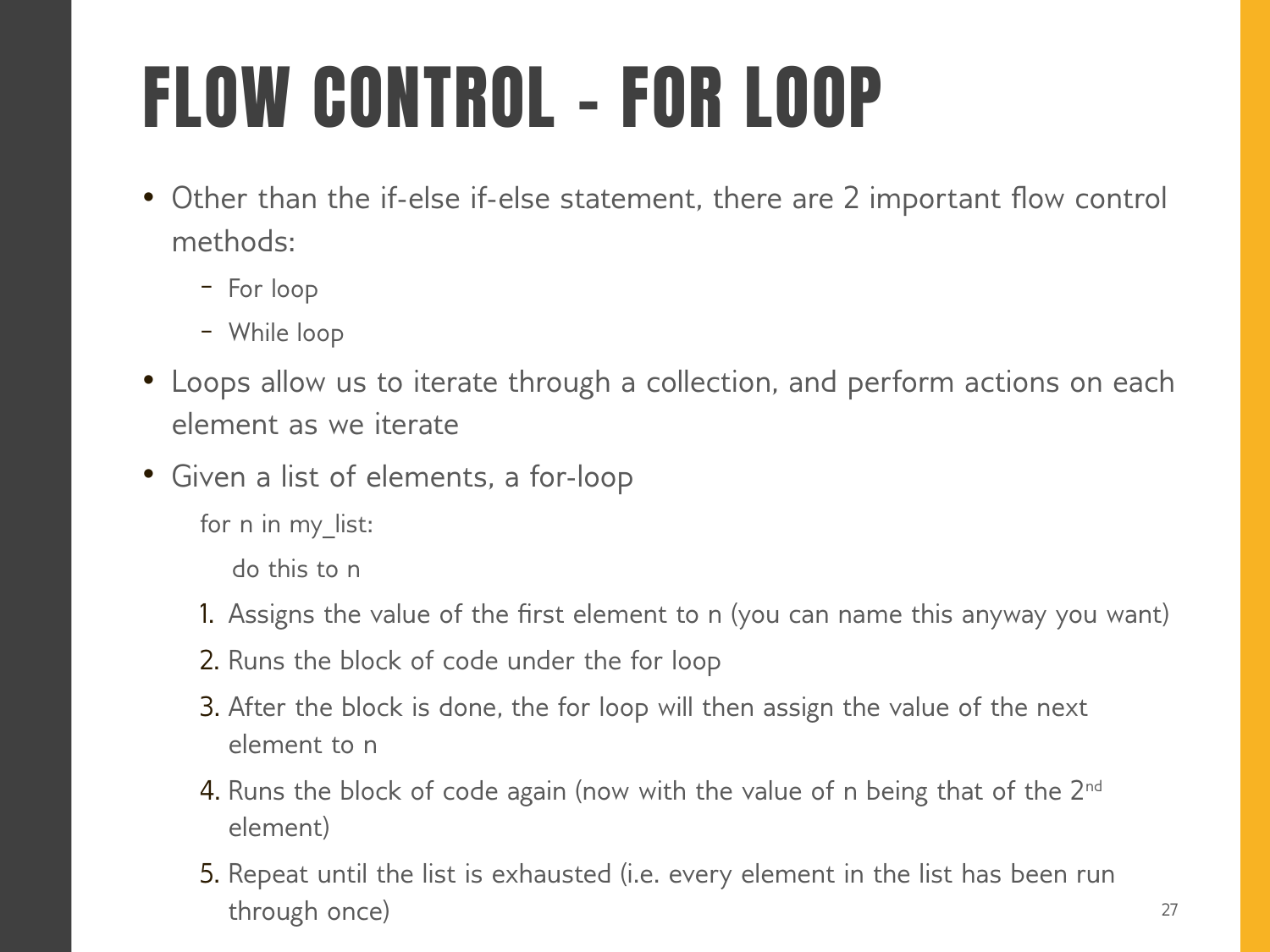

# Flow Control – For loop
Other than the if-else if-else statement, there are 2 important flow control methods:
For loop
While loop
Loops allow us to iterate through a collection, and perform actions on each element as we iterate
Given a list of elements, a for-loop
for n in my_list:
    do this to n
Assigns the value of the first element to n (you can name this anyway you want)
Runs the block of code under the for loop
After the block is done, the for loop will then assign the value of the next element to n
Runs the block of code again (now with the value of n being that of the 2nd element)
Repeat until the list is exhausted (i.e. every element in the list has been run through once)
27